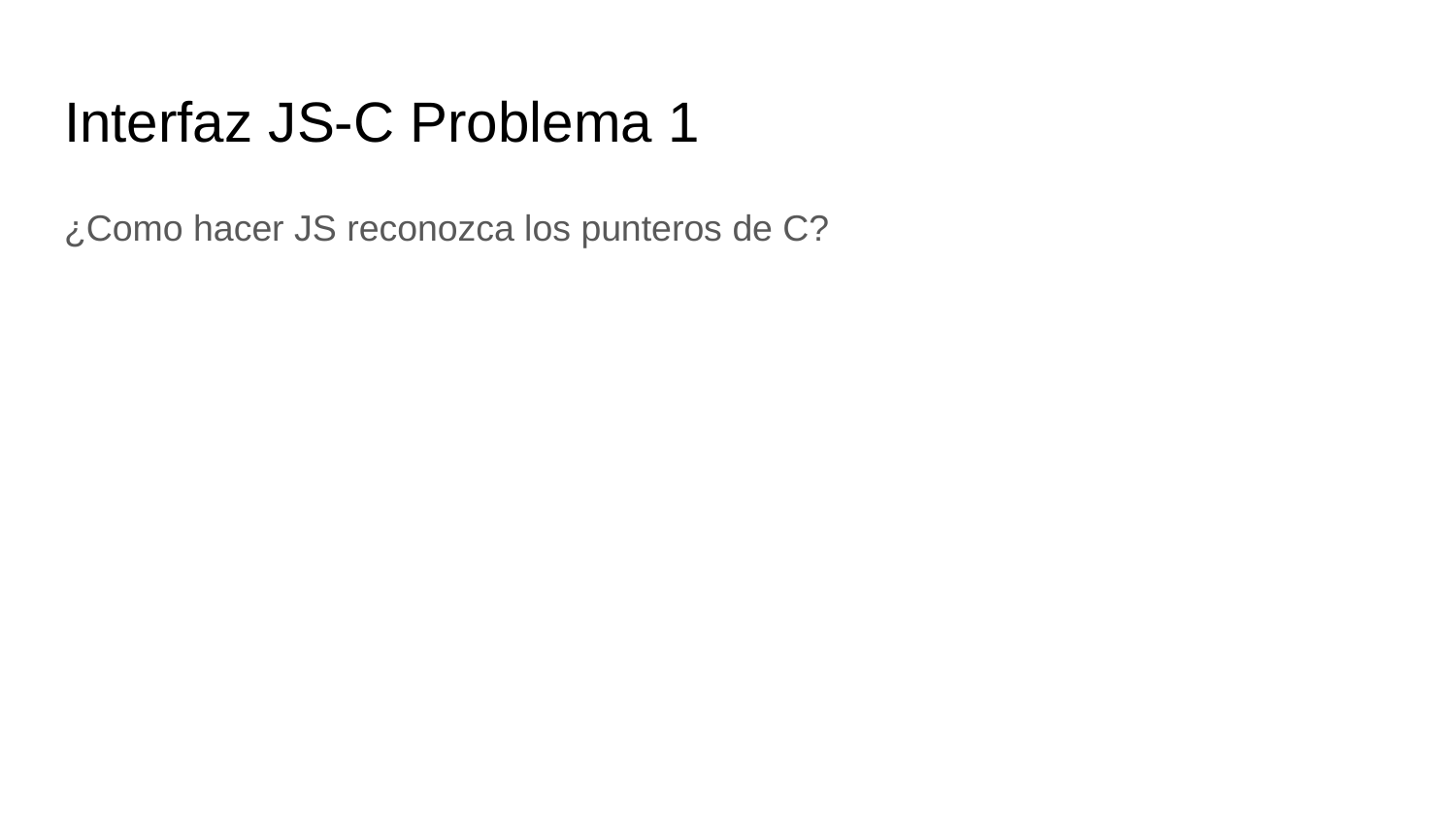

# Interfaz JS-C Problema 1
¿Como hacer JS reconozca los punteros de C?